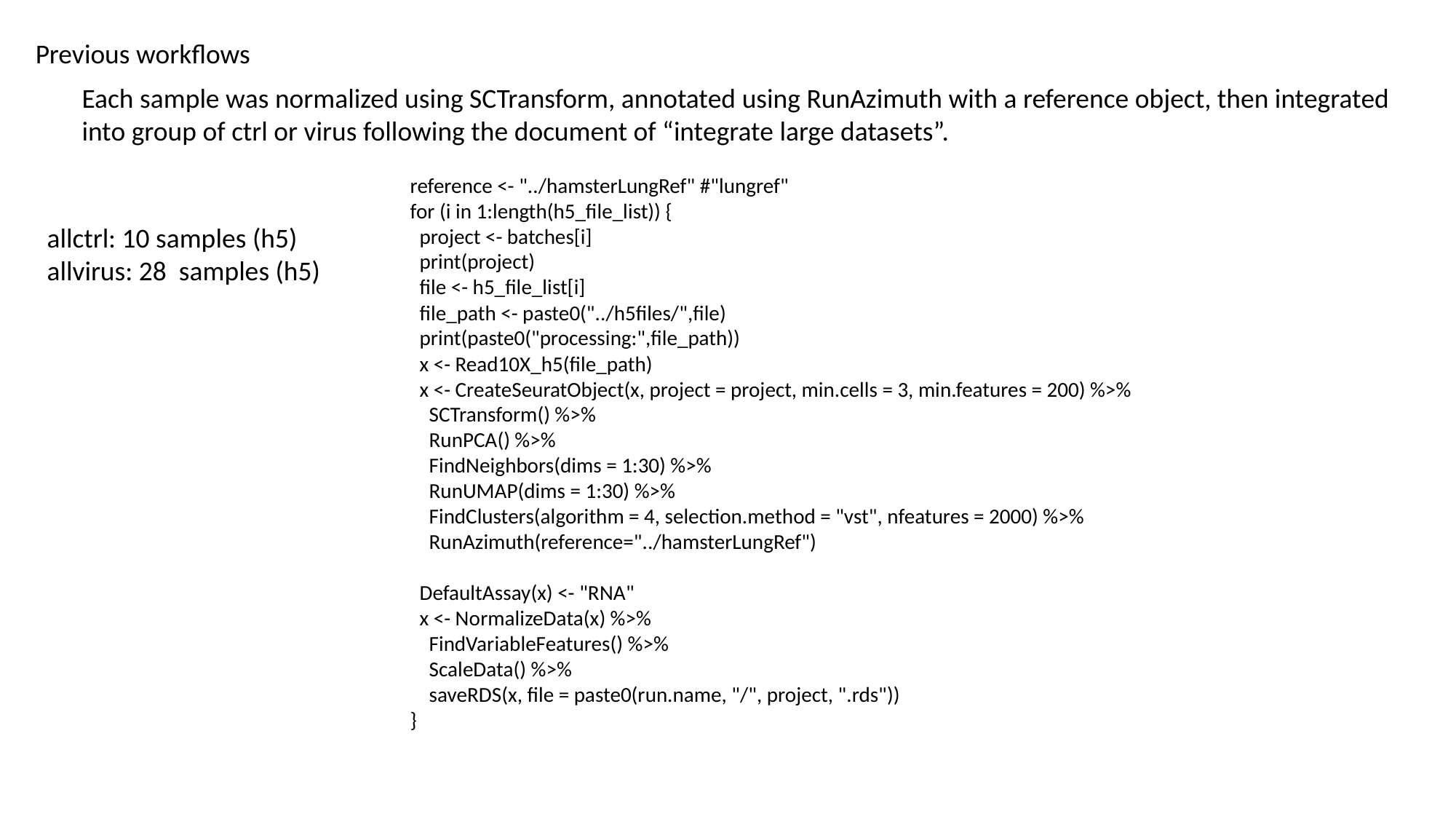

Previous workflows
Each sample was normalized using SCTransform, annotated using RunAzimuth with a reference object, then integrated into group of ctrl or virus following the document of “integrate large datasets”.
reference <- "../hamsterLungRef" #"lungref"
for (i in 1:length(h5_file_list)) {
  project <- batches[i]
  print(project)
  file <- h5_file_list[i]
  file_path <- paste0("../h5files/",file)
  print(paste0("processing:",file_path))
  x <- Read10X_h5(file_path)
  x <- CreateSeuratObject(x, project = project, min.cells = 3, min.features = 200) %>%
    SCTransform() %>%
    RunPCA() %>%
    FindNeighbors(dims = 1:30) %>%
    RunUMAP(dims = 1:30) %>%
    FindClusters(algorithm = 4, selection.method = "vst", nfeatures = 2000) %>%
    RunAzimuth(reference="../hamsterLungRef")

  DefaultAssay(x) <- "RNA"
  x <- NormalizeData(x) %>%
    FindVariableFeatures() %>%
    ScaleData() %>%
    saveRDS(x, file = paste0(run.name, "/", project, ".rds"))
}
allctrl: 10 samples (h5)
allvirus: 28  samples (h5)